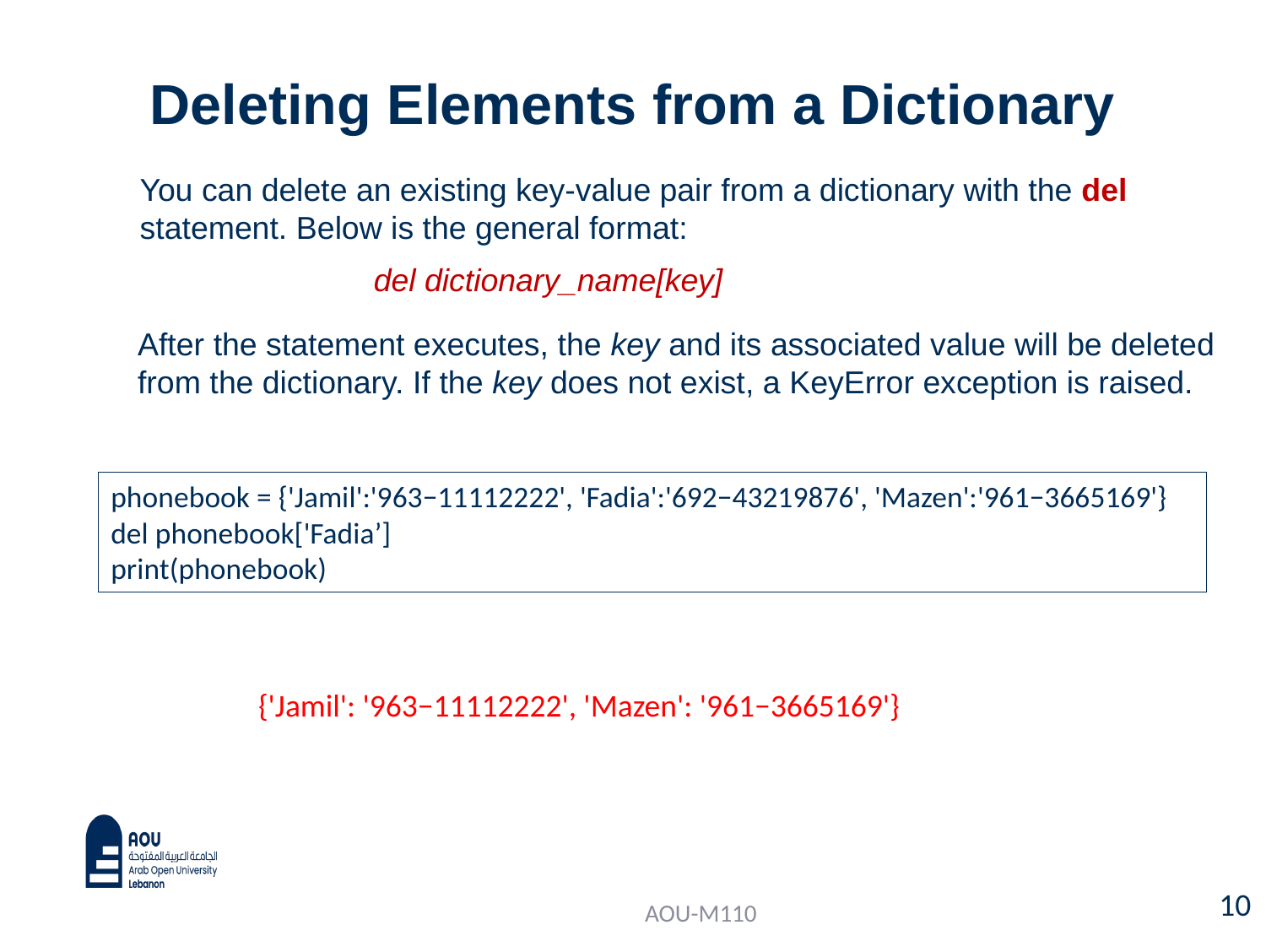

# Deleting Elements from a Dictionary
You can delete an existing key-value pair from a dictionary with the del statement. Below is the general format:
del dictionary_name[key]
After the statement executes, the key and its associated value will be deleted
from the dictionary. If the key does not exist, a KeyError exception is raised.
phonebook = {'Jamil':'963−11112222', 'Fadia':'692−43219876', 'Mazen':'961−3665169'}
del phonebook['Fadia’]
print(phonebook)
{'Jamil': '963−11112222', 'Mazen': '961−3665169'}
10
AOU-M110